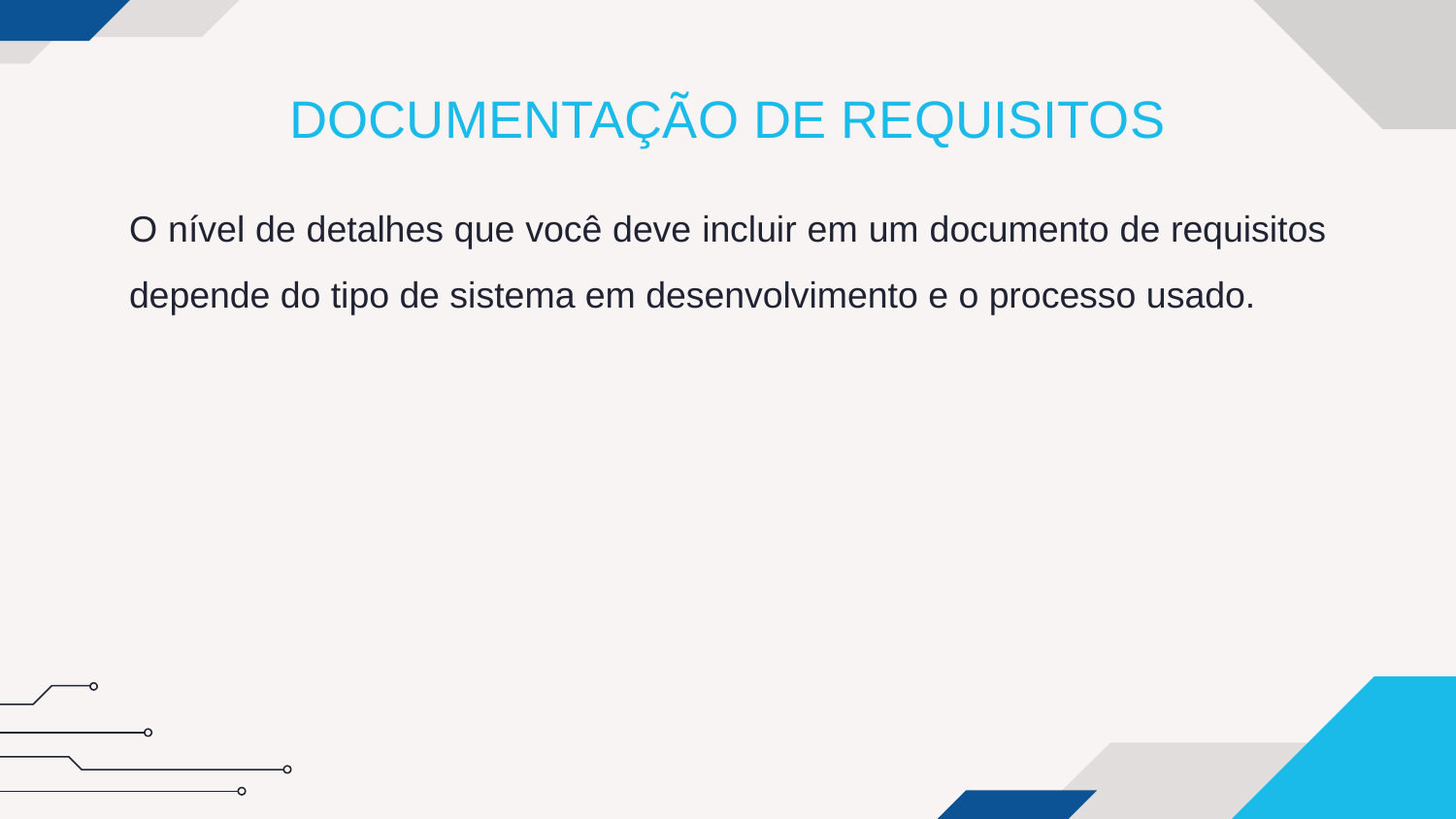

# DOCUMENTAÇÃO DE REQUISITOS
O nível de detalhes que você deve incluir em um documento de requisitos depende do tipo de sistema em desenvolvimento e o processo usado.
60